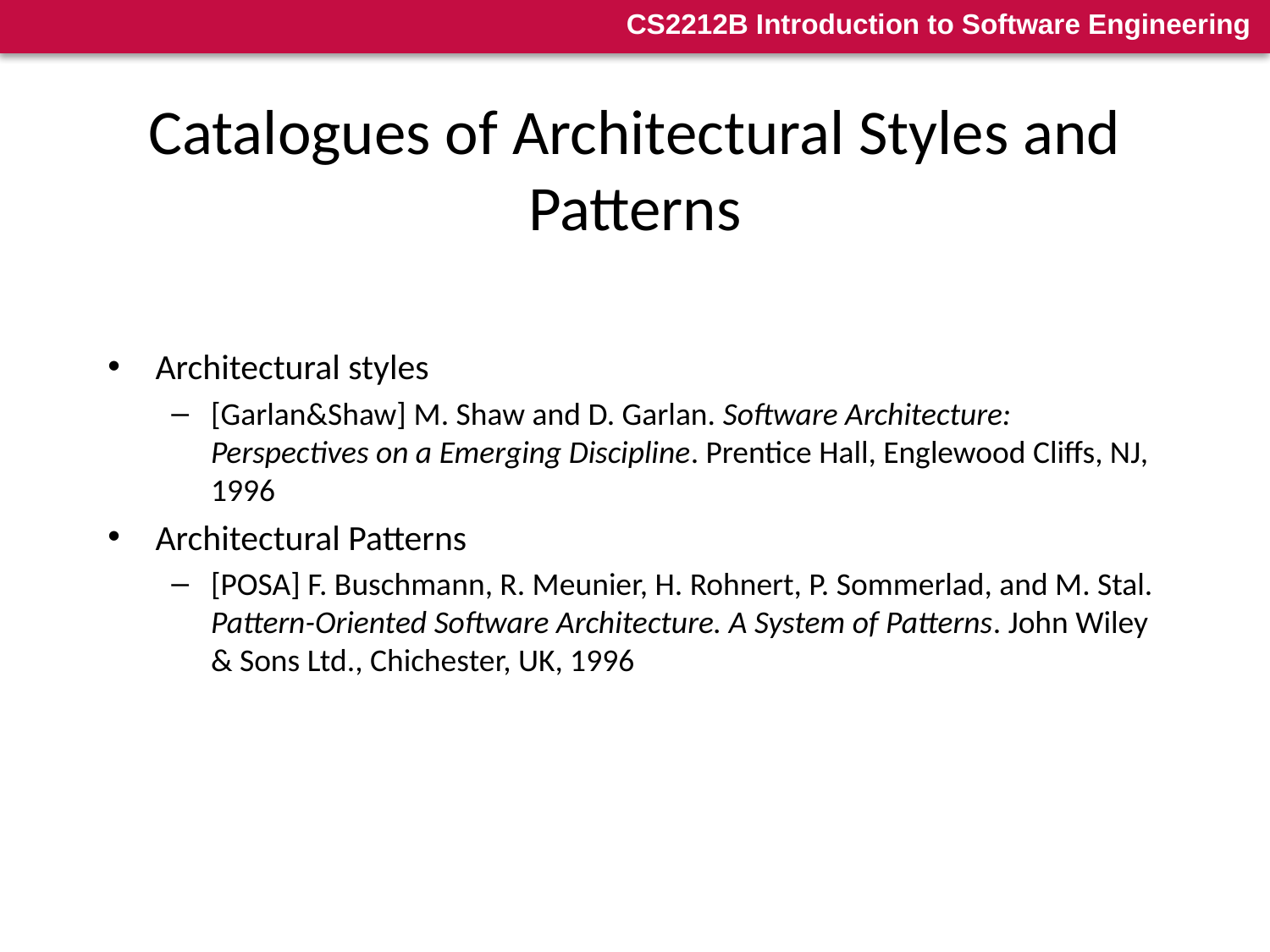

# Catalogues of Architectural Styles and Patterns
Architectural styles
[Garlan&Shaw] M. Shaw and D. Garlan. Software Architecture: Perspectives on a Emerging Discipline. Prentice Hall, Englewood Cliffs, NJ, 1996
Architectural Patterns
[POSA] F. Buschmann, R. Meunier, H. Rohnert, P. Sommerlad, and M. Stal. Pattern-Oriented Software Architecture. A System of Patterns. John Wiley & Sons Ltd., Chichester, UK, 1996